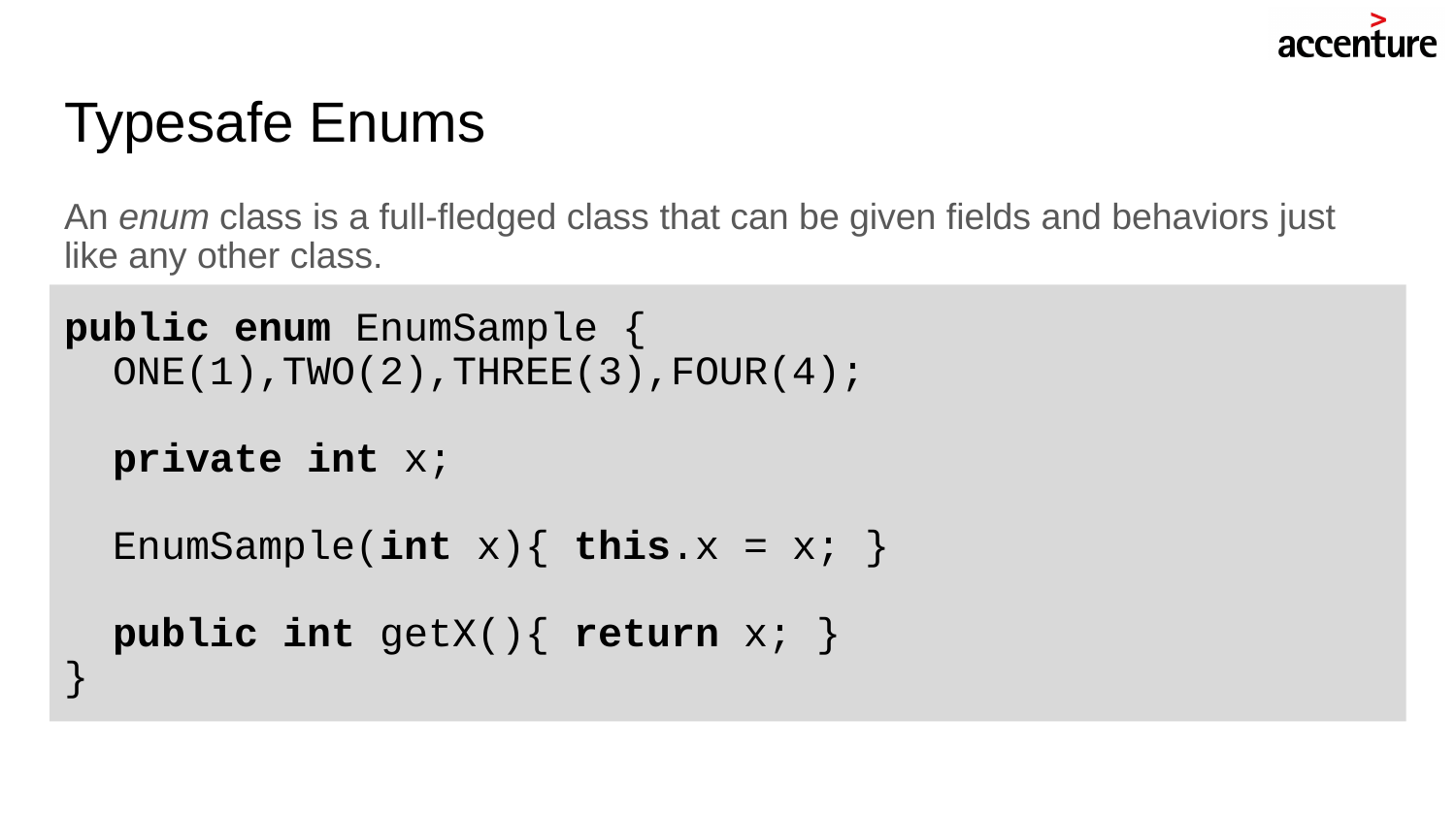

# Typesafe Enums
An enum class is a full-fledged class that can be given fields and behaviors just like any other class.

public enum EnumSample {
  ONE(1),TWO(2),THREE(3),FOUR(4);

  private int x;

  EnumSample(int x){ this.x = x; }

  public int getX(){ return x; }
}